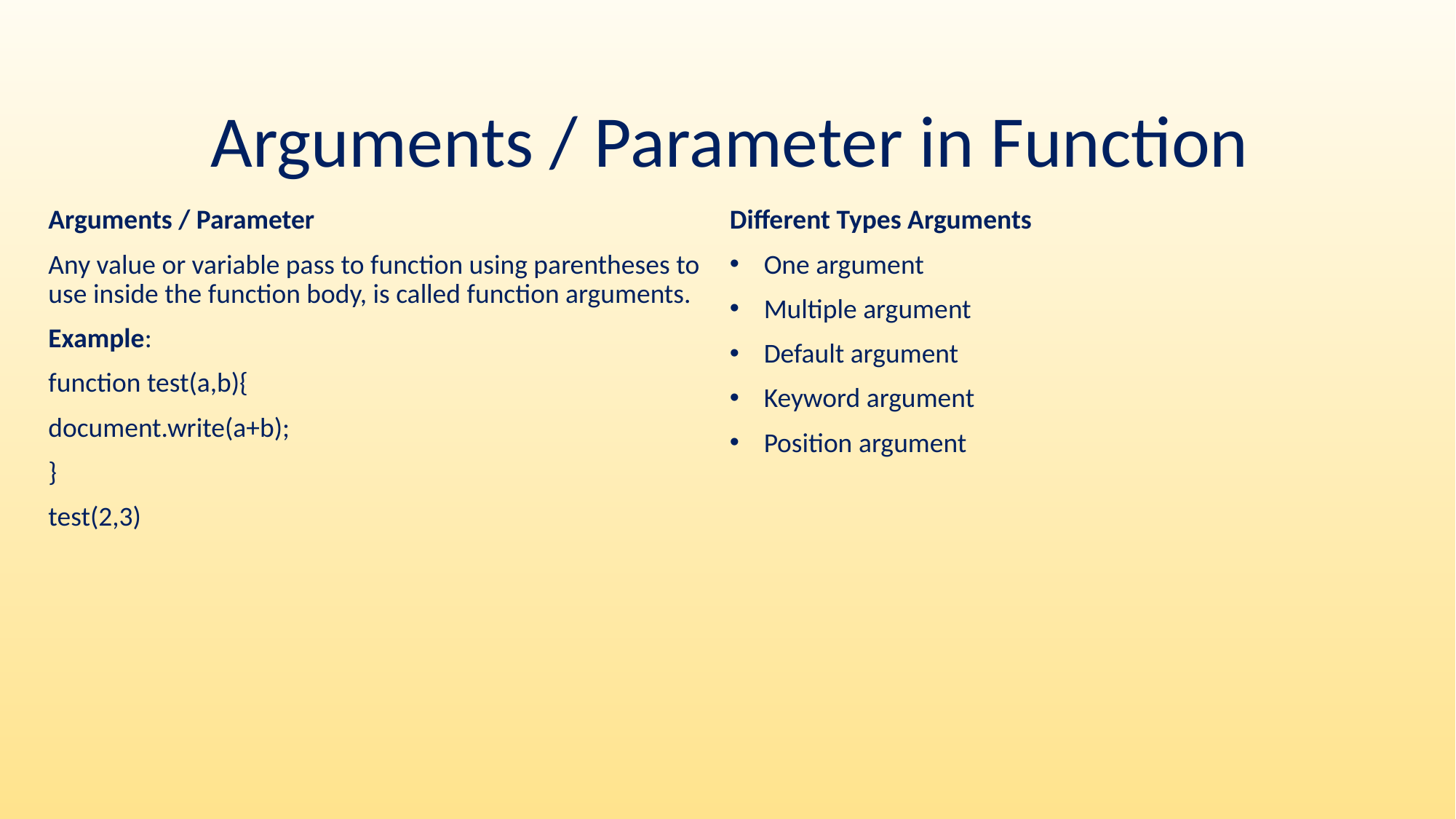

# Arguments / Parameter in Function
Arguments / Parameter
Any value or variable pass to function using parentheses to use inside the function body, is called function arguments.
Example:
function test(a,b){
document.write(a+b);
}
test(2,3)

Different Types Arguments
One argument
Multiple argument
Default argument
Keyword argument
Position argument